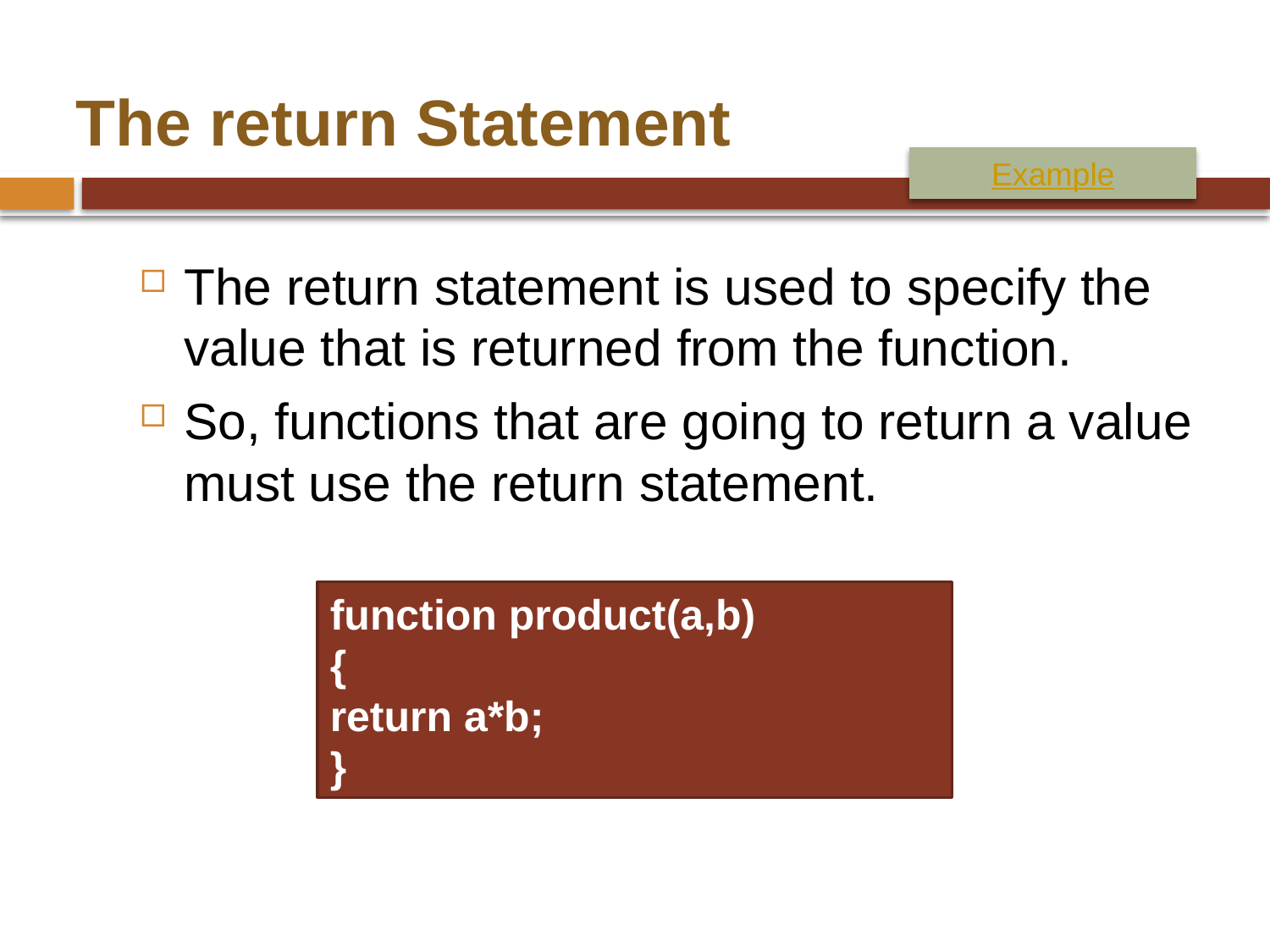

# The return Statement
Example
The return statement is used to specify the value that is returned from the function.
So, functions that are going to return a value must use the return statement.

function product(a,b)
{
return a*b;
}

23